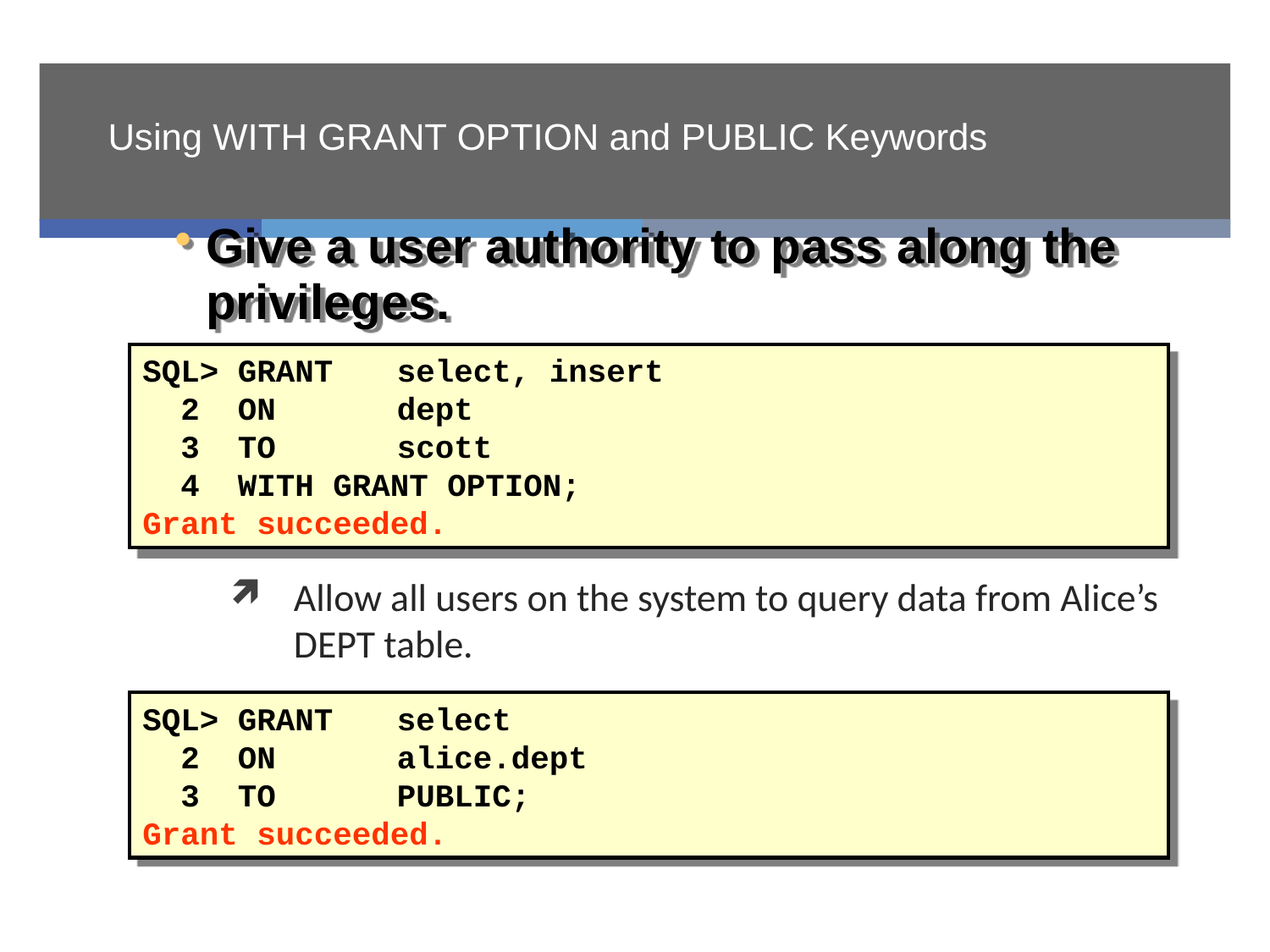

# Using WITH GRANT OPTION and PUBLIC Keywords
Give a user authority to pass along the privileges.
SQL> GRANT	select, insert
  2  ON	dept
  3  TO	scott
  4  WITH GRANT OPTION;
Grant succeeded.
Allow all users on the system to query data from Alice’s DEPT table.
SQL> GRANT	select
  2  ON	alice.dept
  3  TO	PUBLIC;
Grant succeeded.